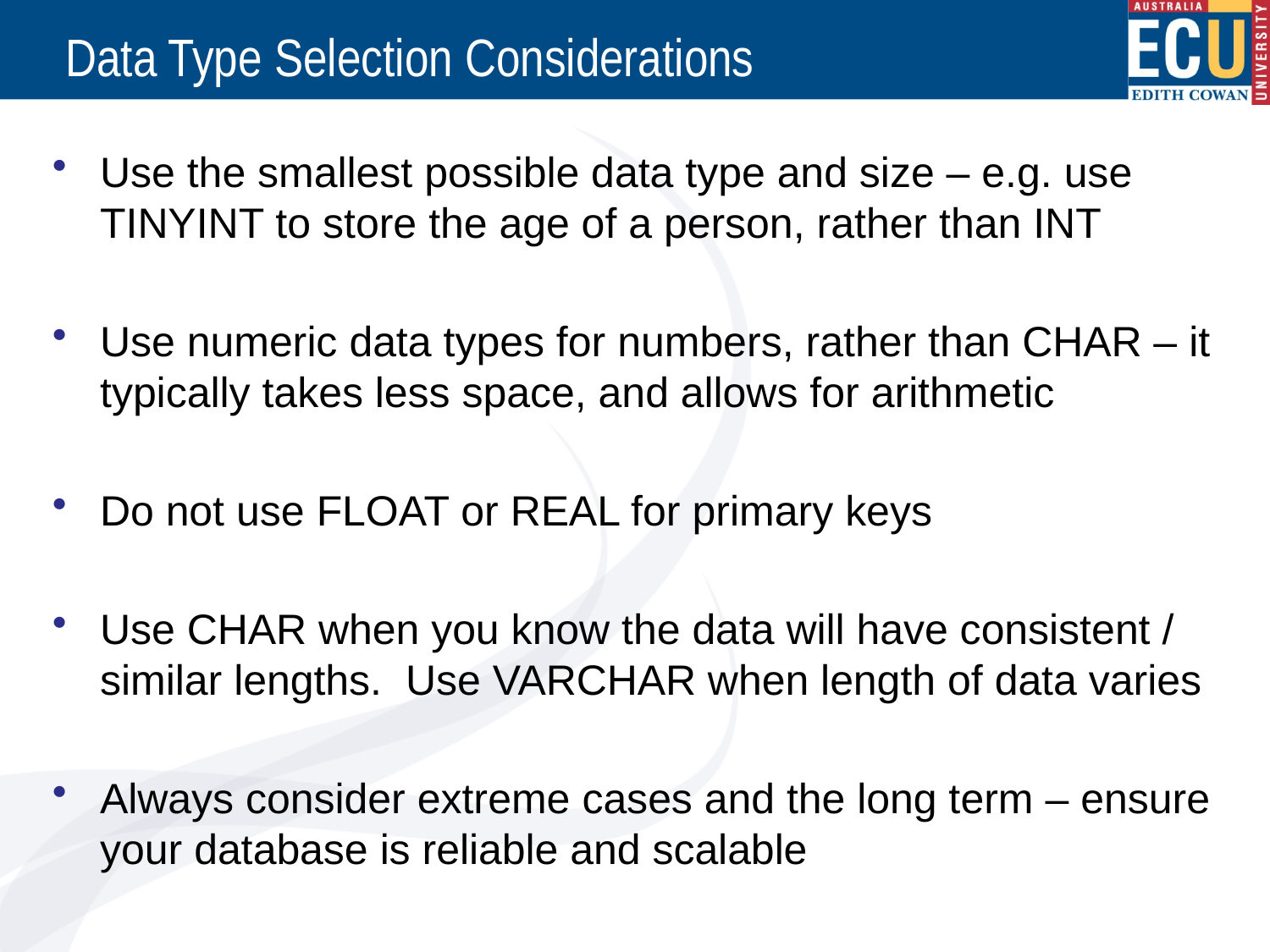

# Data Type Selection Considerations
Use the smallest possible data type and size – e.g. use TINYINT to store the age of a person, rather than INT

Use numeric data types for numbers, rather than CHAR – it typically takes less space, and allows for arithmetic

Do not use FLOAT or REAL for primary keys

Use CHAR when you know the data will have consistent / similar lengths.  Use VARCHAR when length of data varies

Always consider extreme cases and the long term – ensure your database is reliable and scalable